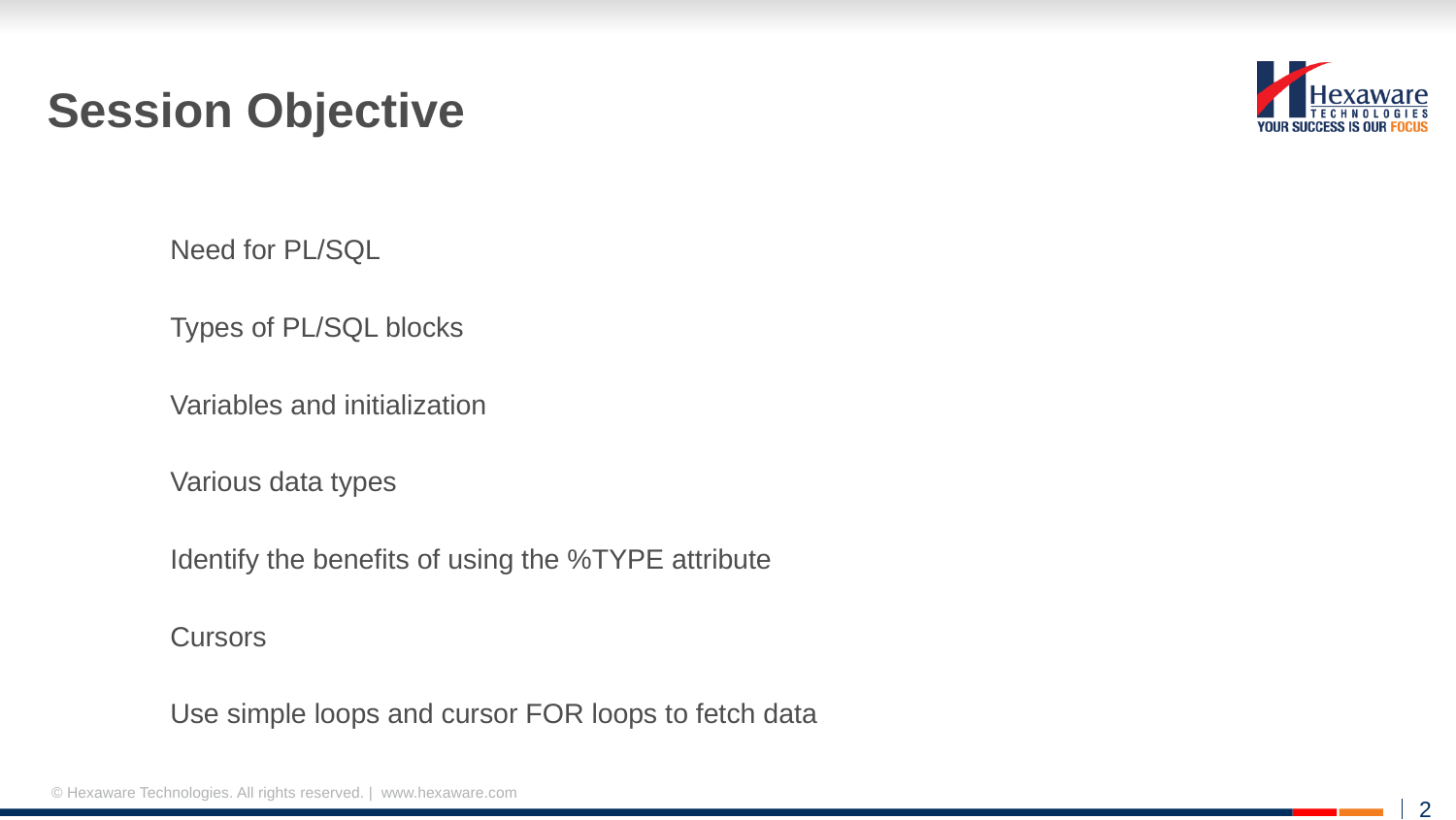

# Session Objective

	Need for PL/SQL

	Types of PL/SQL blocks

	Variables and initialization

	Various data types

	Identify the benefits of using the %TYPE attribute

	Cursors

	Use simple loops and cursor FOR loops to fetch data